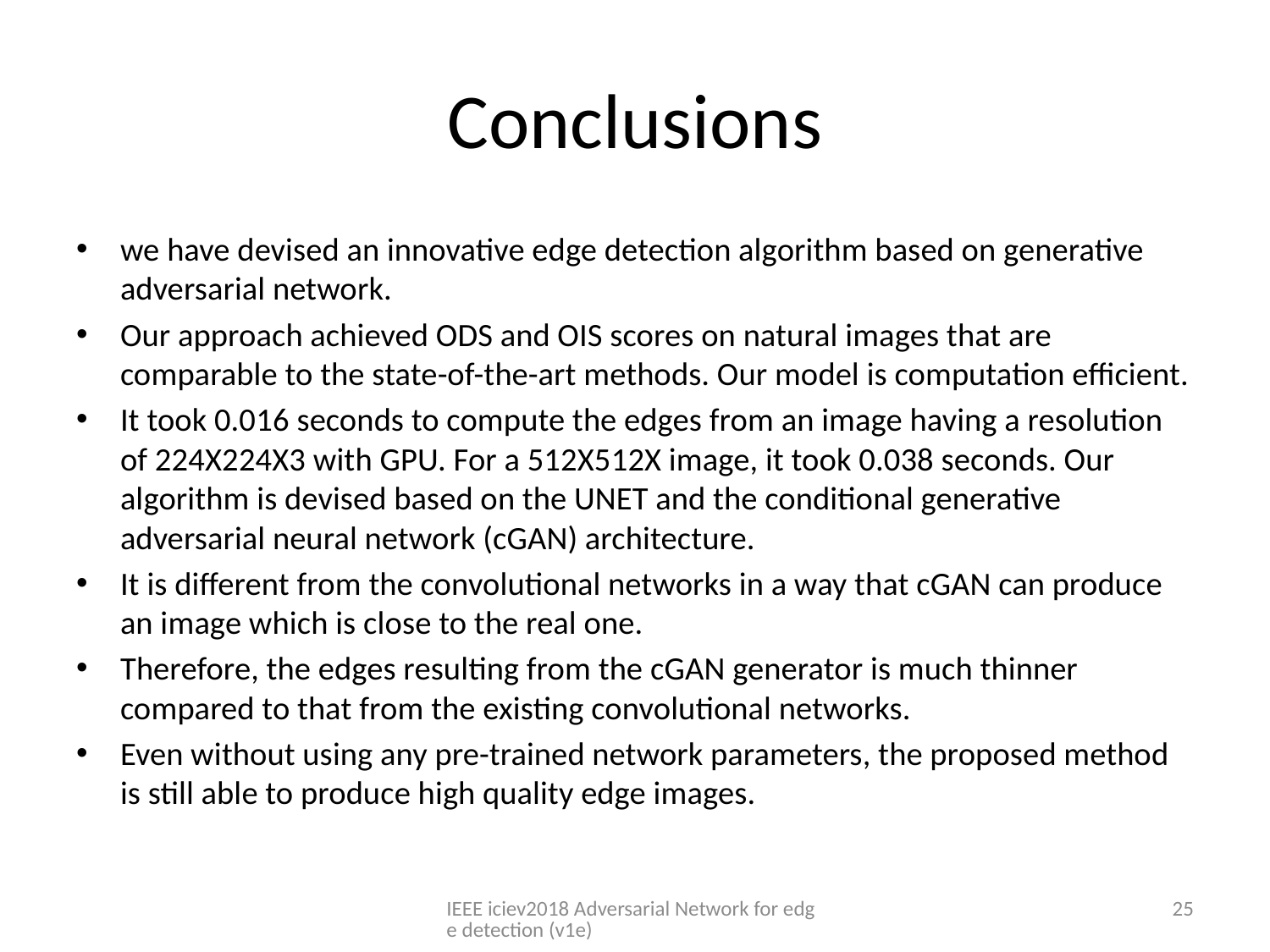

# Conclusions
we have devised an innovative edge detection algorithm based on generative adversarial network.
Our approach achieved ODS and OIS scores on natural images that are comparable to the state-of-the-art methods. Our model is computation efficient.
It took 0.016 seconds to compute the edges from an image having a resolution of 224X224X3 with GPU. For a 512X512X image, it took 0.038 seconds. Our algorithm is devised based on the UNET and the conditional generative adversarial neural network (cGAN) architecture.
It is different from the convolutional networks in a way that cGAN can produce an image which is close to the real one.
Therefore, the edges resulting from the cGAN generator is much thinner compared to that from the existing convolutional networks.
Even without using any pre-trained network parameters, the proposed method is still able to produce high quality edge images.
IEEE iciev2018 Adversarial Network for edge detection (v1e)
25